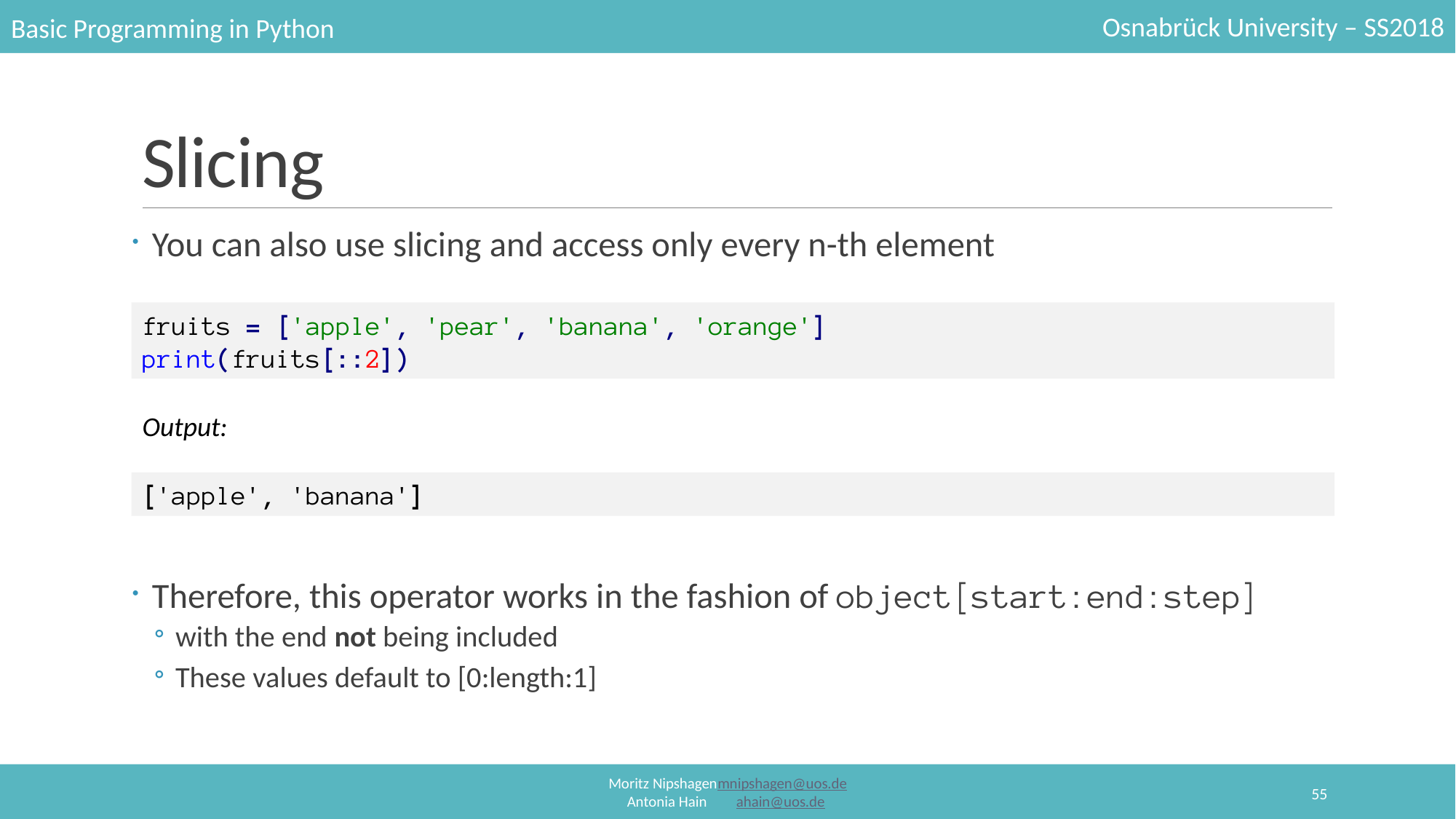

# Slicing
You can also use slicing and access only every n-th element

Therefore, this operator works in the fashion of object[start:end:step]
with the end not being included
These values default to [0:length:1]
fruits = ['apple', 'pear', 'banana', 'orange']
print(fruits[::2])
Output:

['apple', 'banana']
55